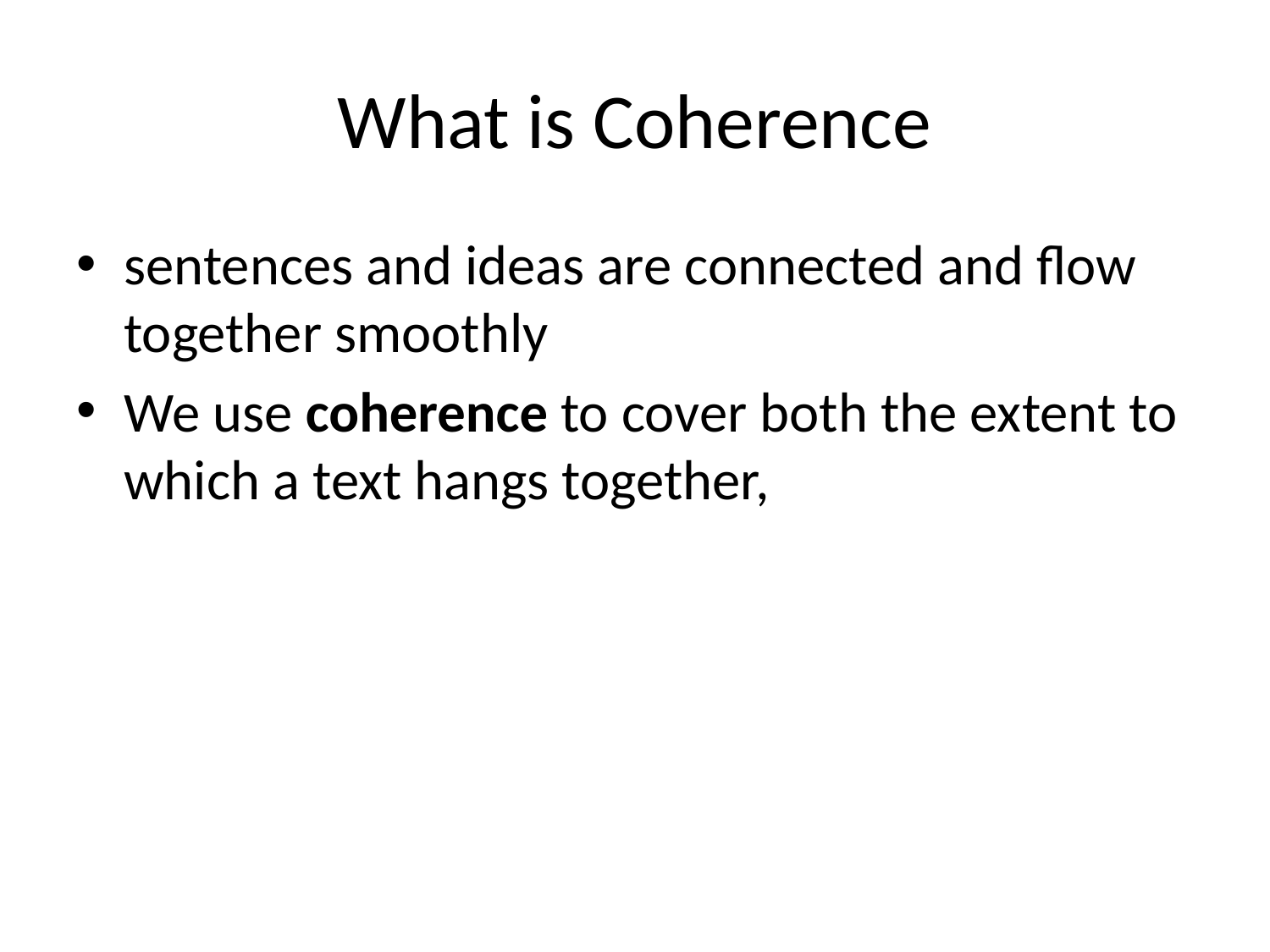

# What is Coherence
sentences and ideas are connected and flow together smoothly
We use coherence to cover both the extent to which a text hangs together,